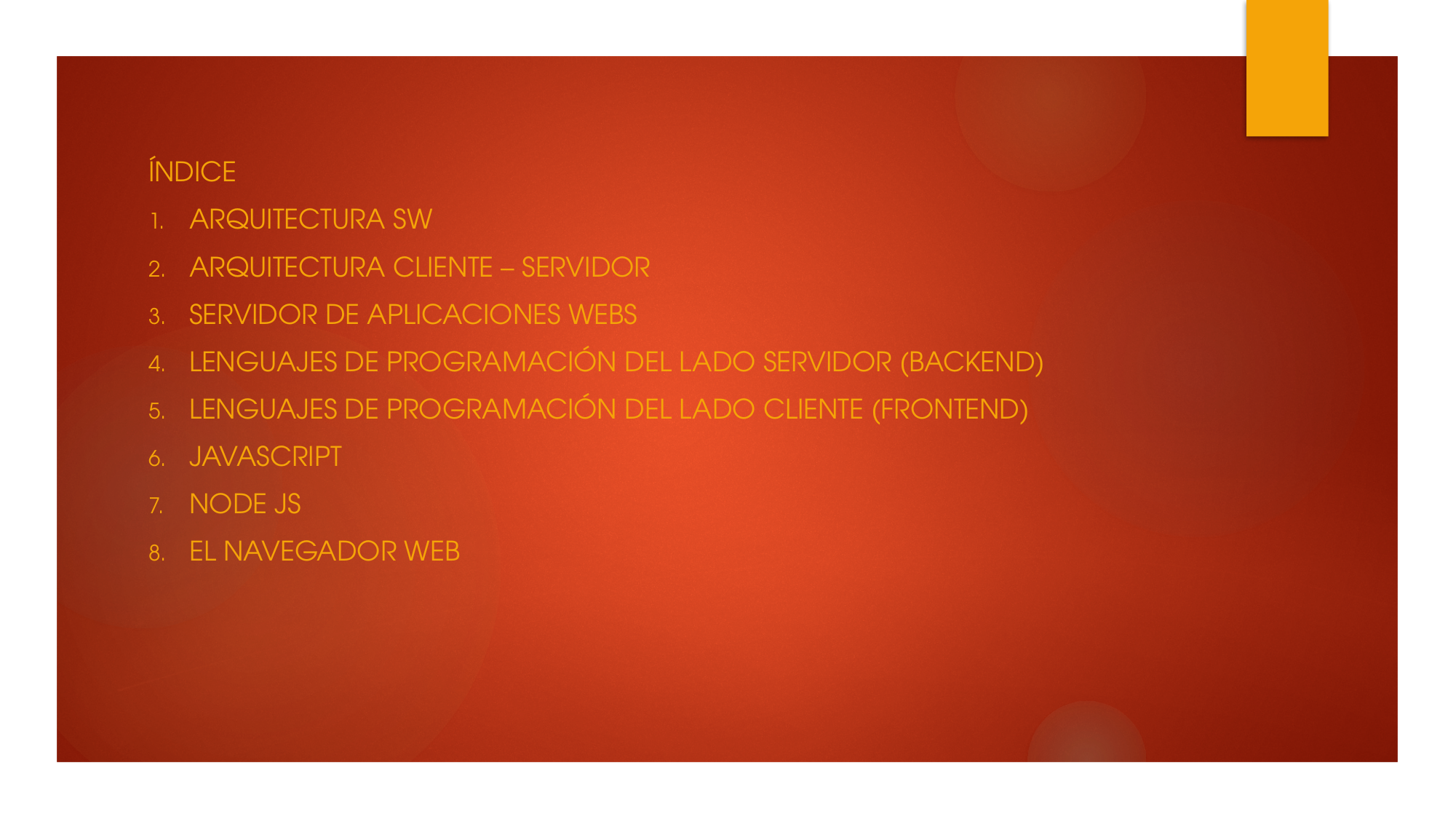

Índice
Arquitectura SW
Arquitectura Cliente – Servidor
Servidor de aplicaciones Webs
Lenguajes de programación del lado Servidor (BackenD)
Lenguajes de programación del lado cliente (frontend)
Javascript
Node js
El navegador WEB